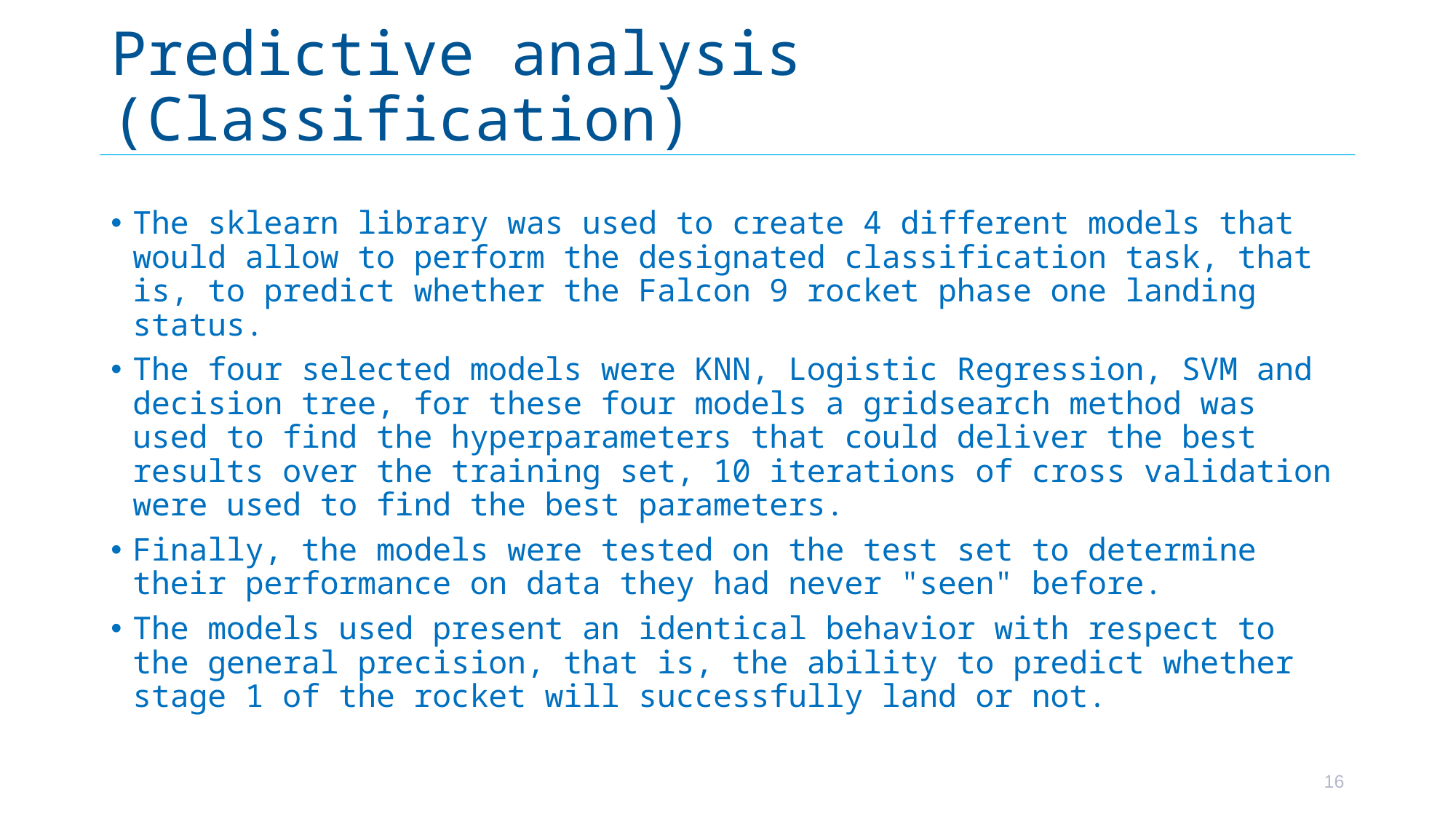

# Predictive analysis (Classification)
The sklearn library was used to create 4 different models that would allow to perform the designated classification task, that is, to predict whether the Falcon 9 rocket phase one landing status.
The four selected models were KNN, Logistic Regression, SVM and decision tree, for these four models a gridsearch method was used to find the hyperparameters that could deliver the best results over the training set, 10 iterations of cross validation were used to find the best parameters.
Finally, the models were tested on the test set to determine their performance on data they had never "seen" before.
The models used present an identical behavior with respect to the general precision, that is, the ability to predict whether stage 1 of the rocket will successfully land or not.
16